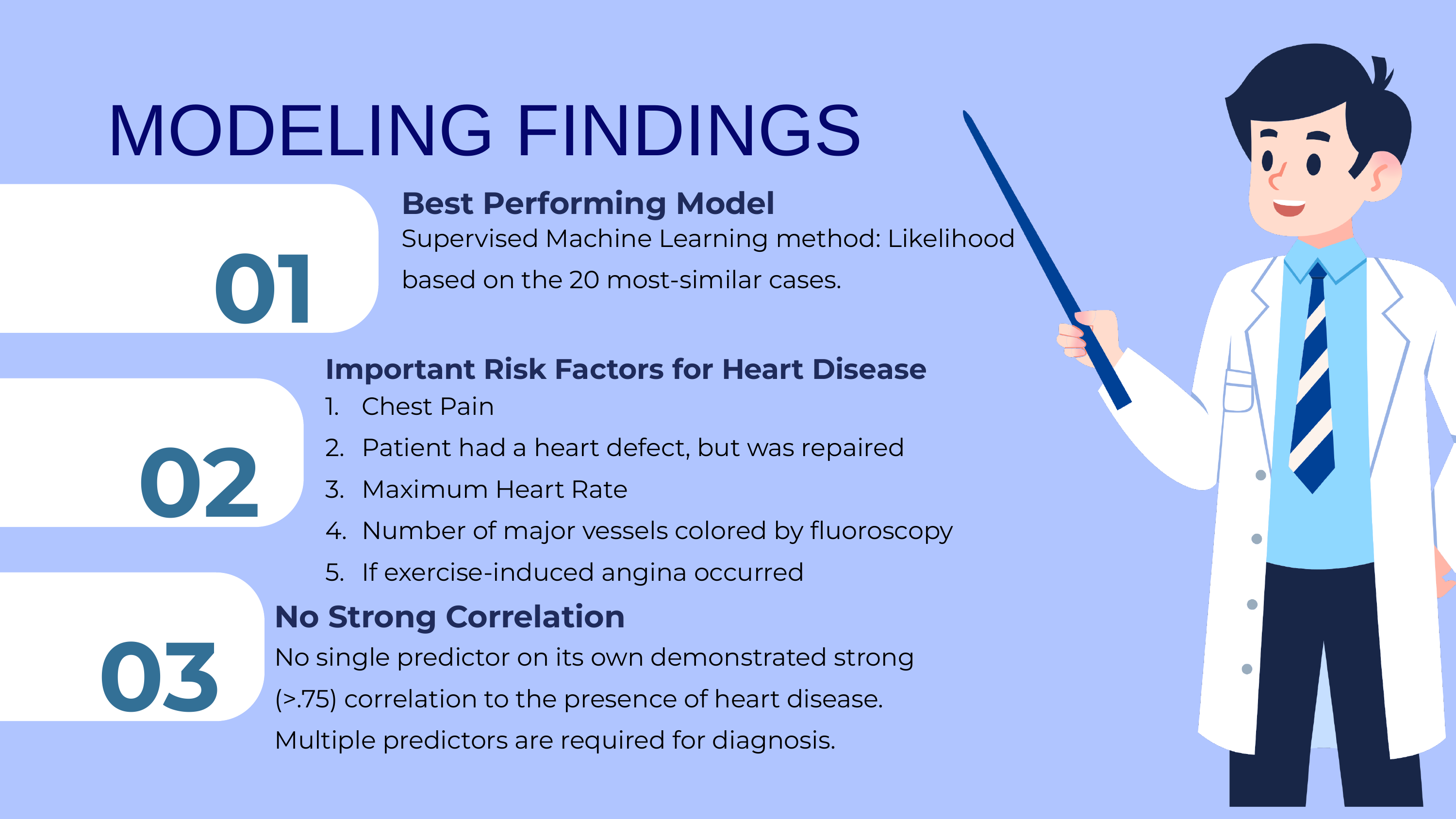

MODELING FINDINGS

Best Performing Model
01
Supervised Machine Learning method: Likelihood
based on the 20 most-similar cases.

Important Risk Factors for Heart Disease
02
Chest Pain
Patient had a heart defect, but was repaired
Maximum Heart Rate
Number of major vessels colored by fluoroscopy
If exercise-induced angina occurred

03
No Strong Correlation
No single predictor on its own demonstrated strong (>.75) correlation to the presence of heart disease. Multiple predictors are required for diagnosis.